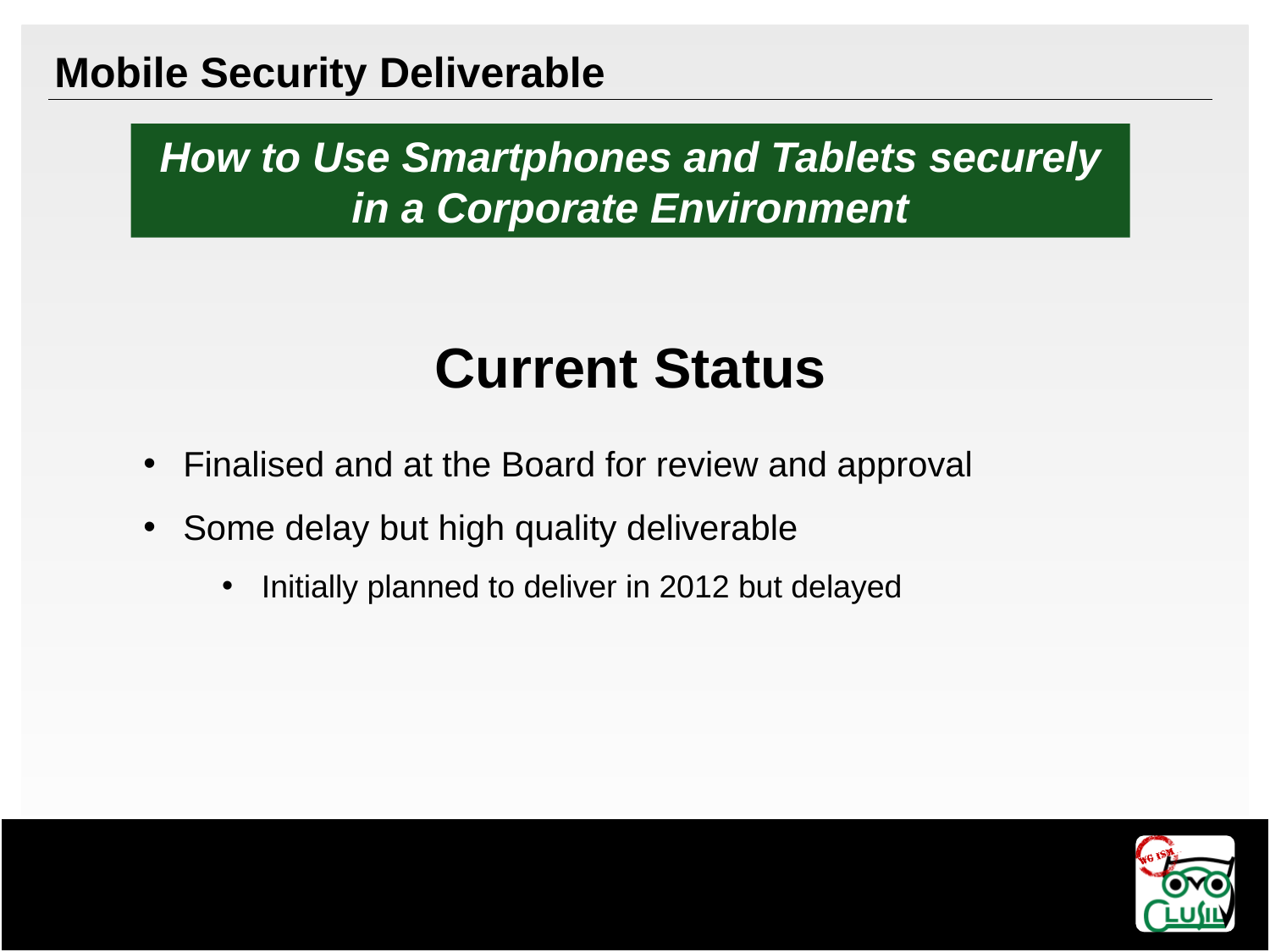

Mobile Security Deliverable
How to Use Smartphones and Tablets securely in a Corporate Environment
Current Status
Finalised and at the Board for review and approval
Some delay but high quality deliverable
Initially planned to deliver in 2012 but delayed